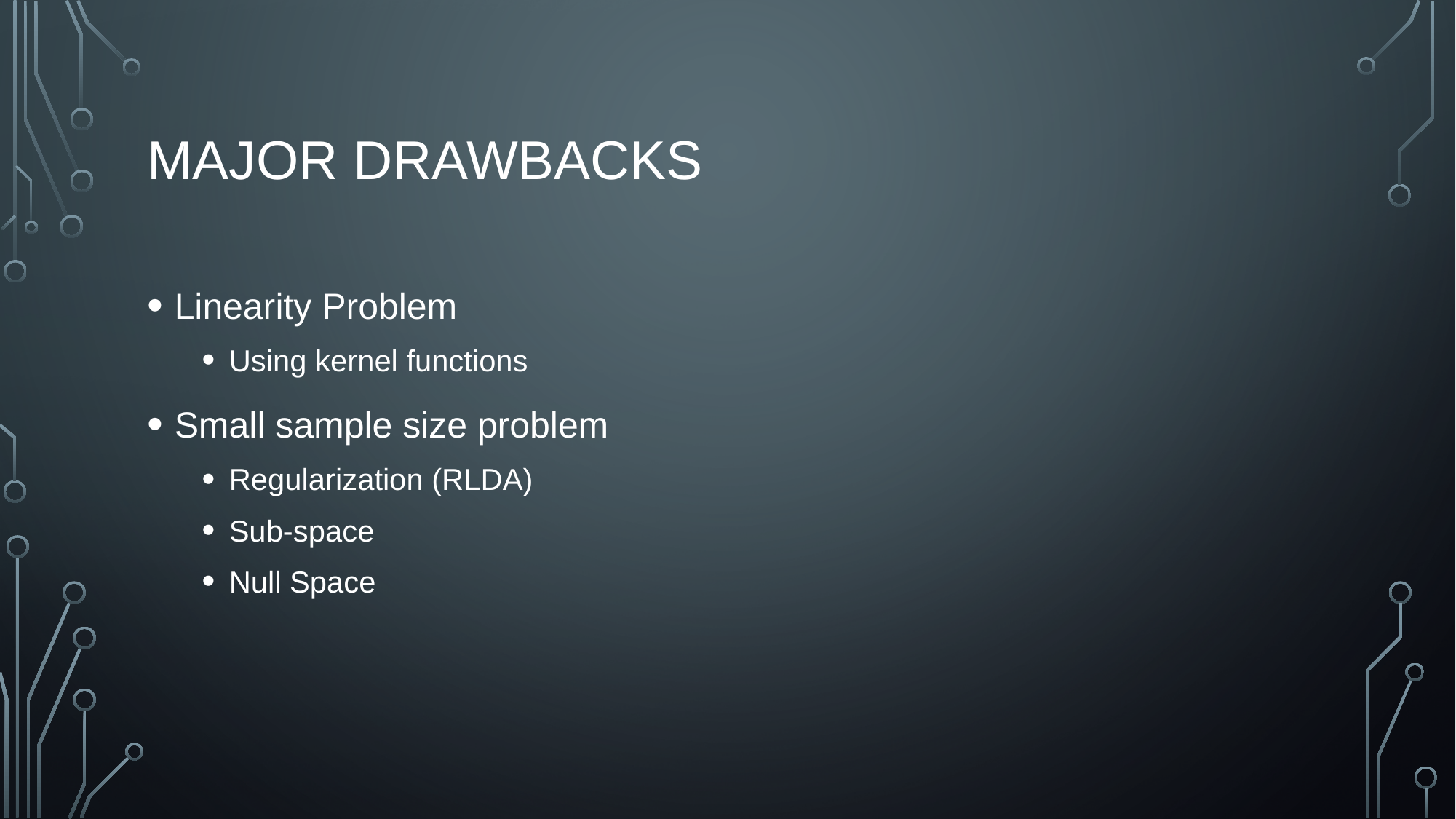

# Major Drawbacks
Linearity Problem
Using kernel functions
Small sample size problem
Regularization (RLDA)
Sub-space
Null Space